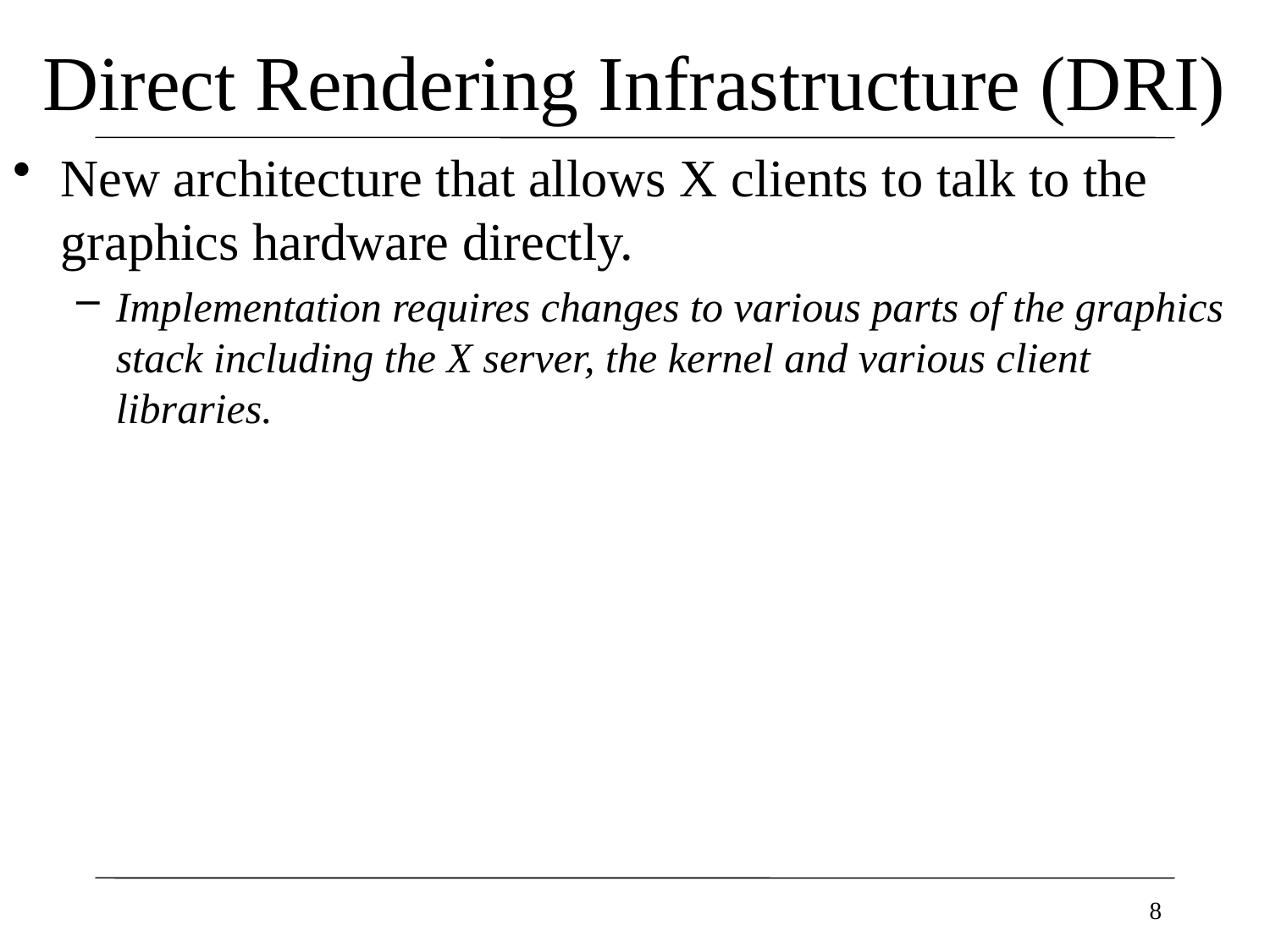

# Direct Rendering Infrastructure (DRI)
New architecture that allows X clients to talk to the graphics hardware directly.
Implementation requires changes to various parts of the graphics stack including the X server, the kernel and various client libraries.
8